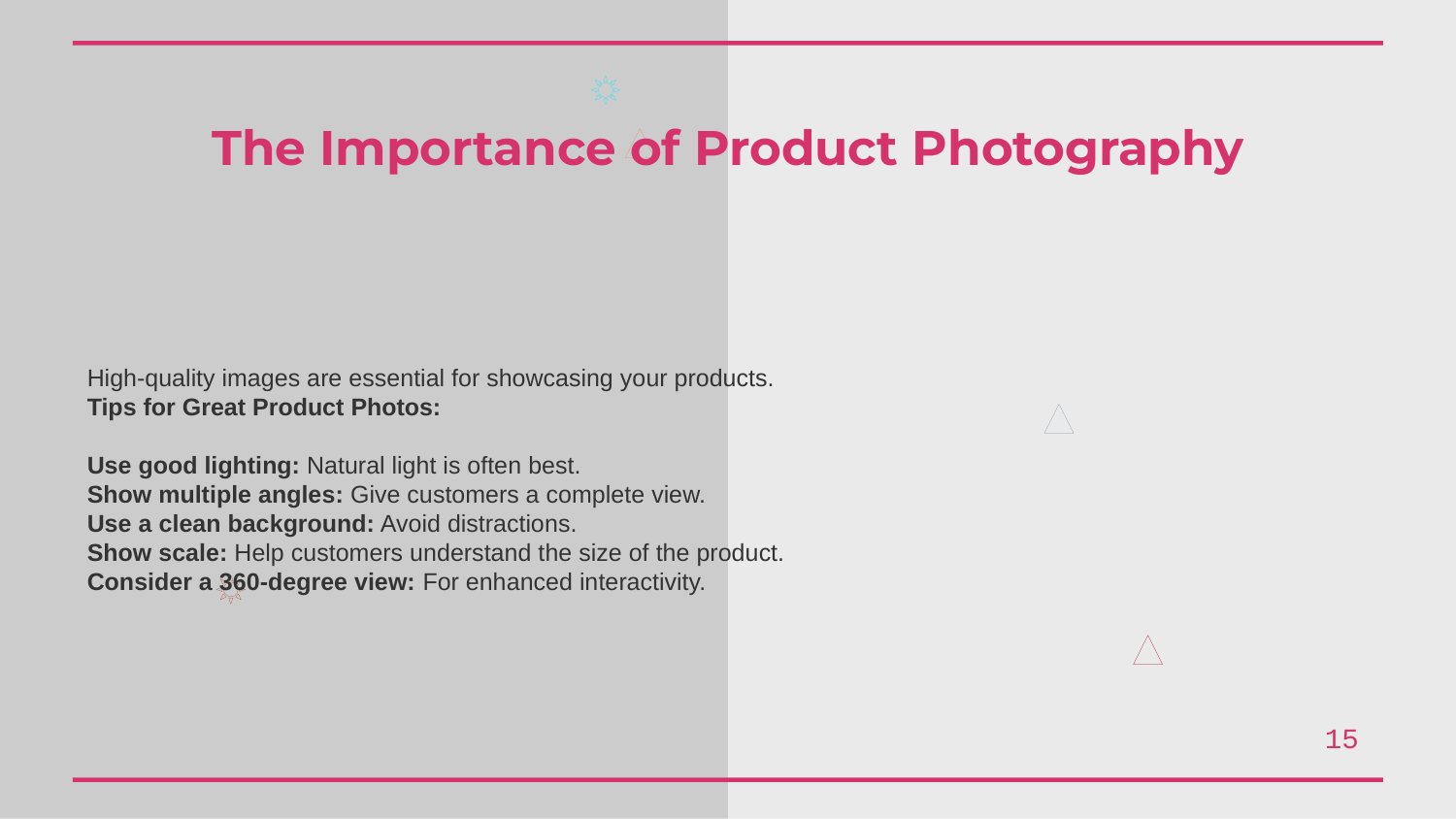

The Importance of Product Photography

High-quality images are essential for showcasing your products.
Tips for Great Product Photos:

Use good lighting: Natural light is often best.
Show multiple angles: Give customers a complete view.
Use a clean background: Avoid distractions.
Show scale: Help customers understand the size of the product.
Consider a 360-degree view: For enhanced interactivity.

15